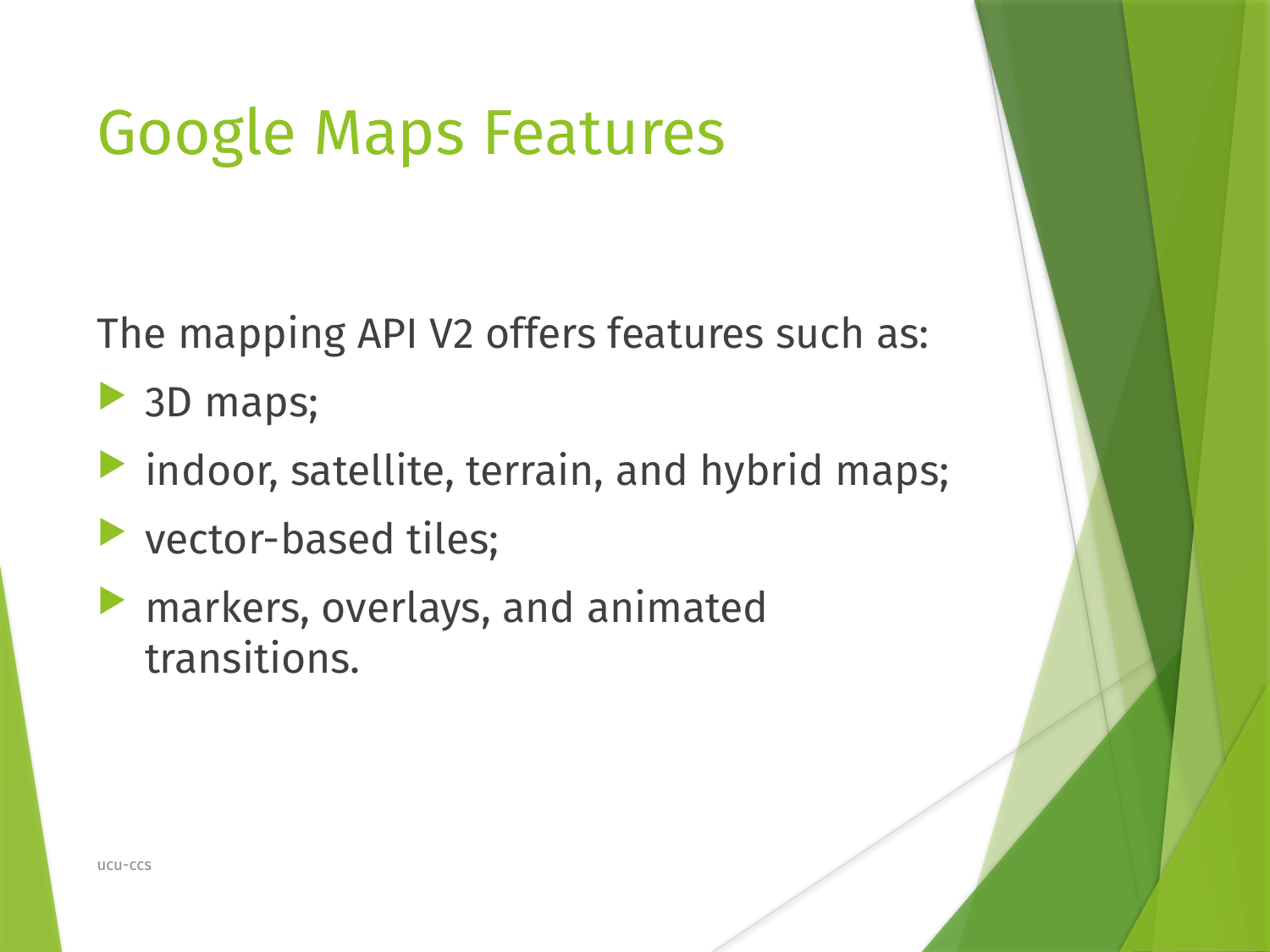

Google Maps Features
The mapping API V2 offers features such as:
3D maps;
indoor, satellite, terrain, and hybrid maps;
vector-based tiles;
markers, overlays, and animated transitions.
ucu-ccs